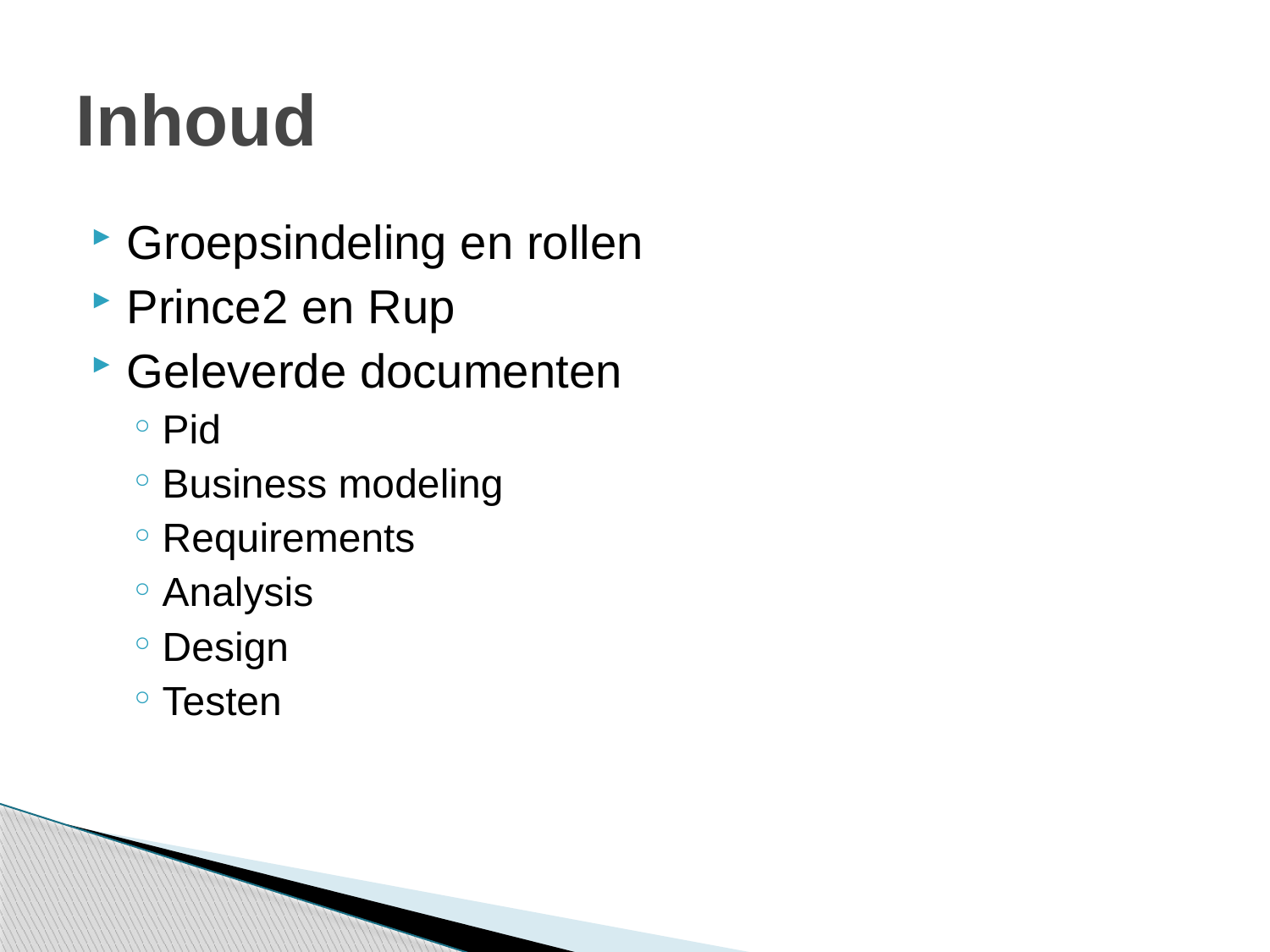

# Inhoud
Groepsindeling en rollen
Prince2 en Rup
Geleverde documenten
Pid
Business modeling
Requirements
Analysis
Design
Testen